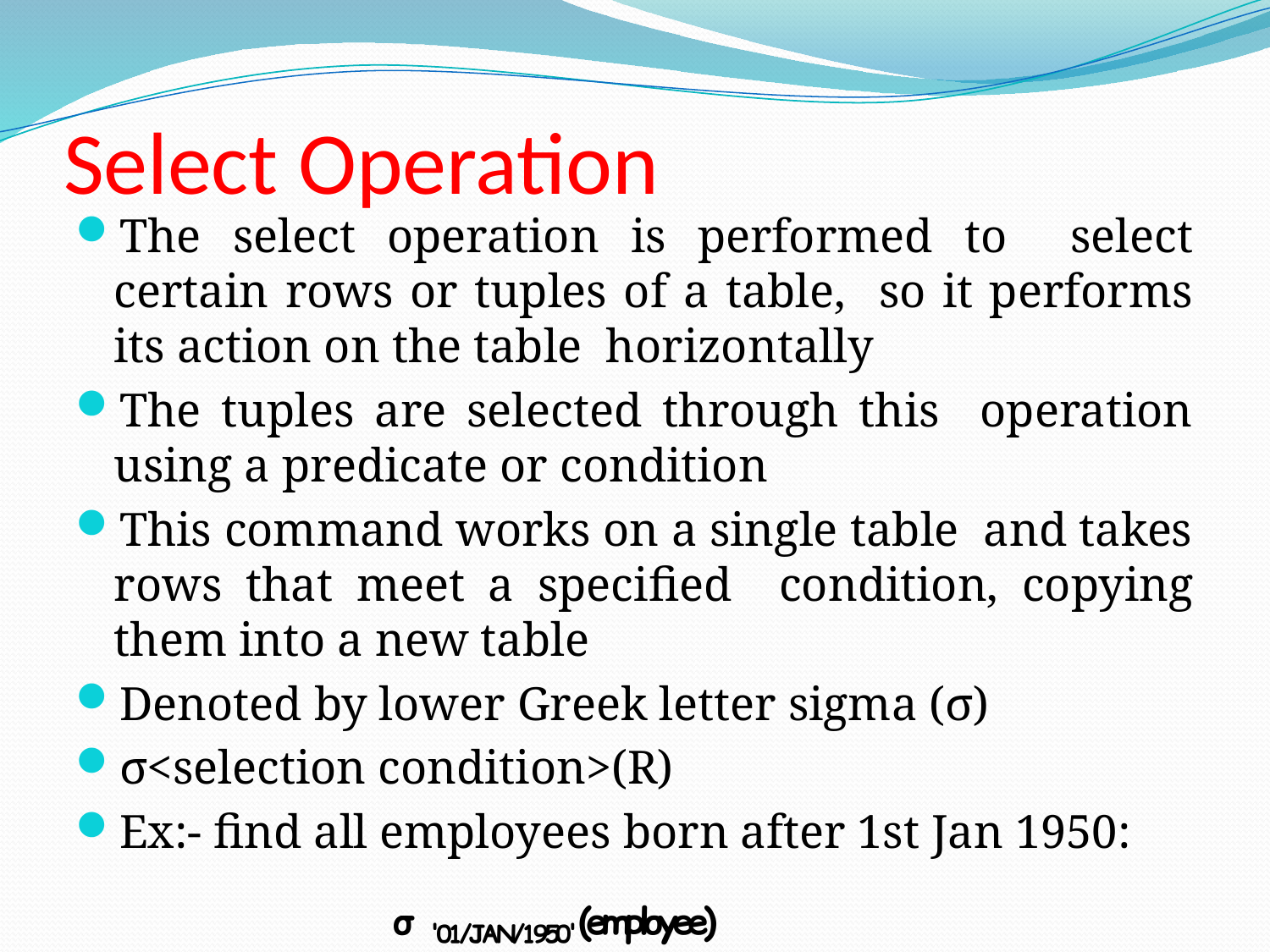

# Select Operation
The select operation is performed to  select certain rows or tuples of a table,  so it performs its action on the table  horizontally
The tuples are selected through this  operation using a predicate or condition
This command works on a single table  and takes rows that meet a specified  condition, copying them into a new table
Denoted by lower Greek letter sigma (σ)
σ<selection condition>(R)
Ex:- find all employees born after 1st Jan 1950:
	σ '01/JAN/1950'(employee)